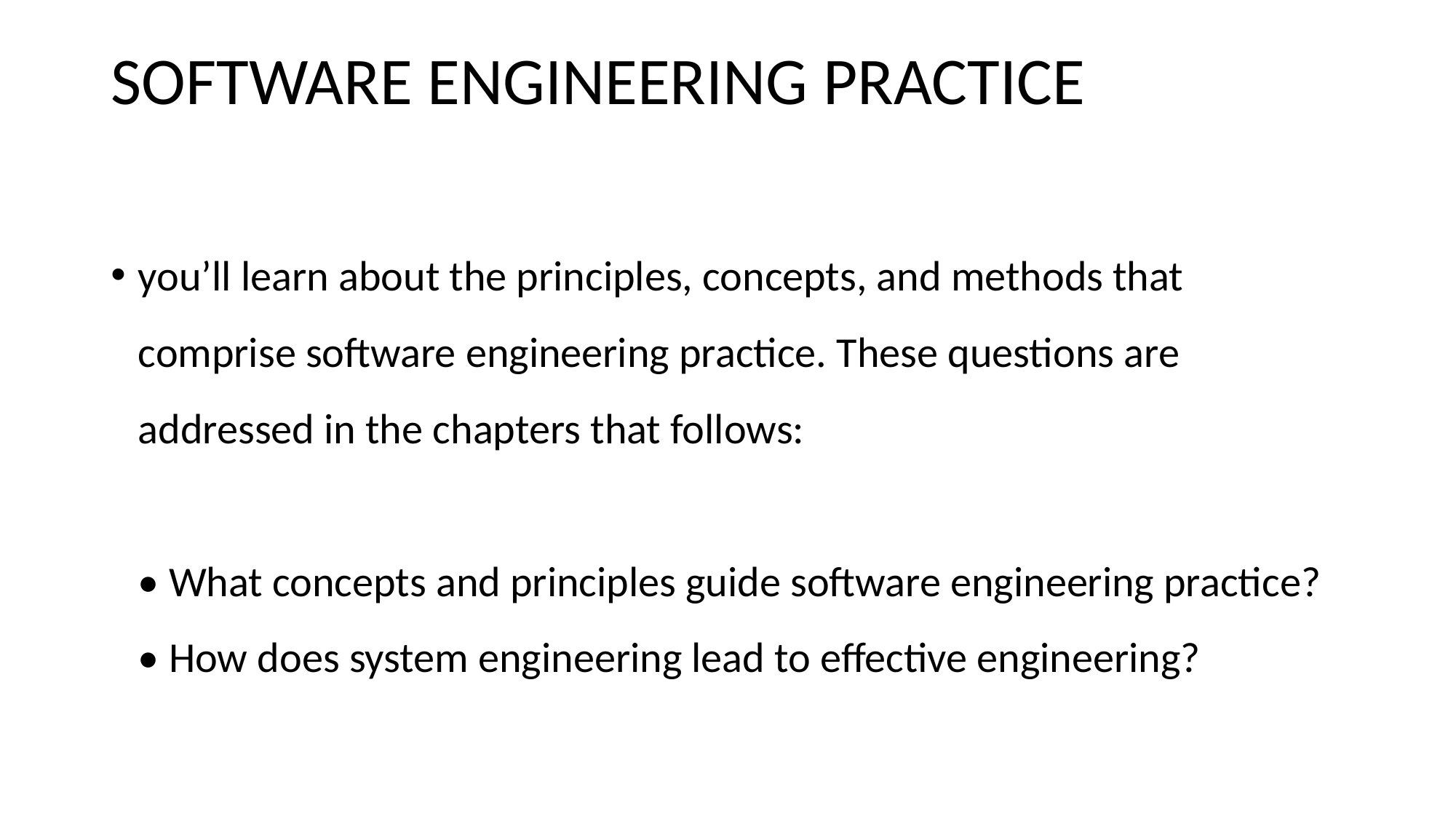

# SOFTWARE ENGINEERING PRACTICE
you’ll learn about the principles, concepts, and methods that comprise software engineering practice. These questions are addressed in the chapters that follows:
• What concepts and principles guide software engineering practice?
• How does system engineering lead to effective engineering?